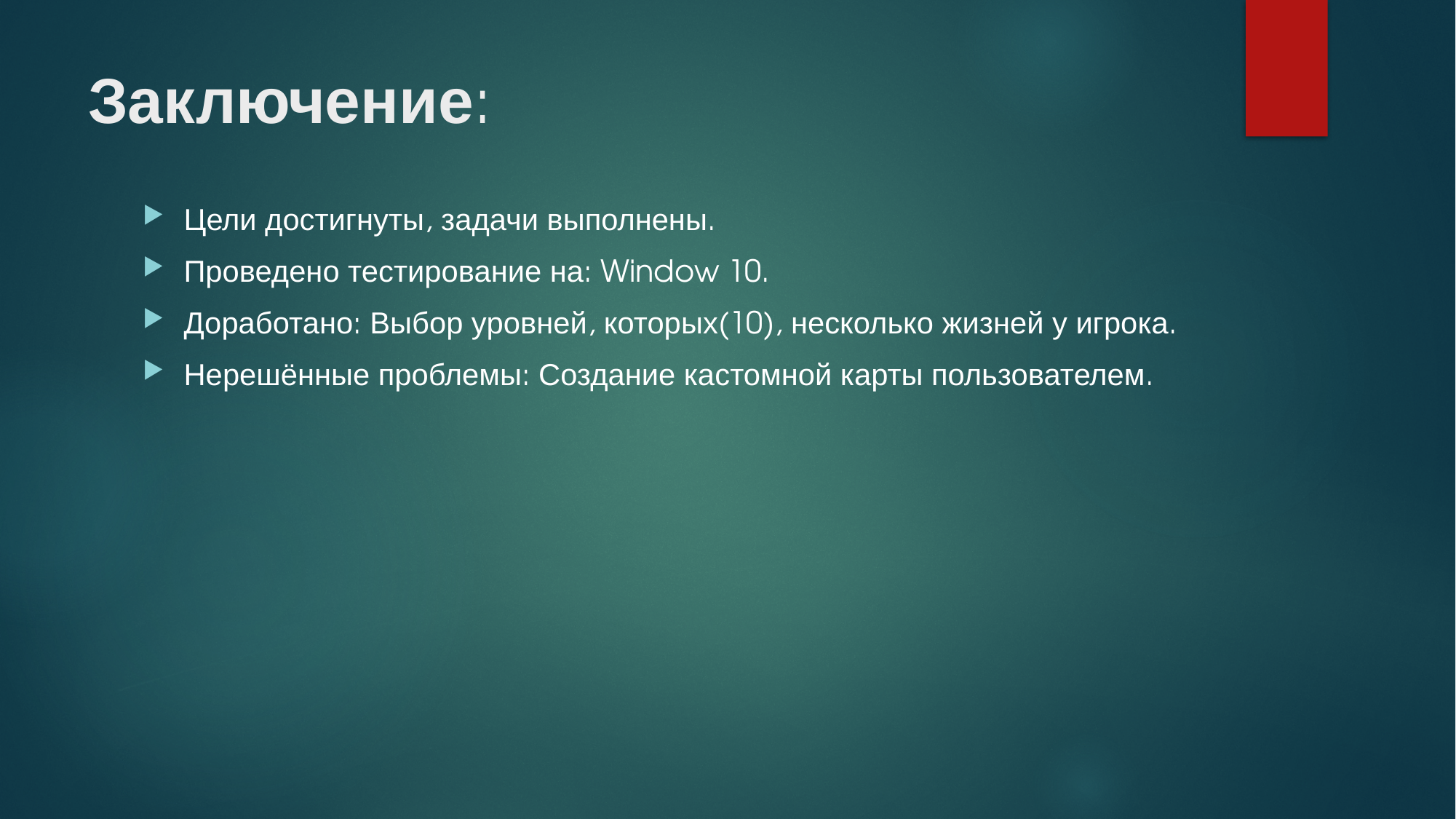

# Заключение:
Цели достигнуты, задачи выполнены.
Проведено тестирование на: Window 10.
Доработано: Выбор уровней, которых(10), несколько жизней у игрока.
Нерешённые проблемы: Создание кастомной карты пользователем.